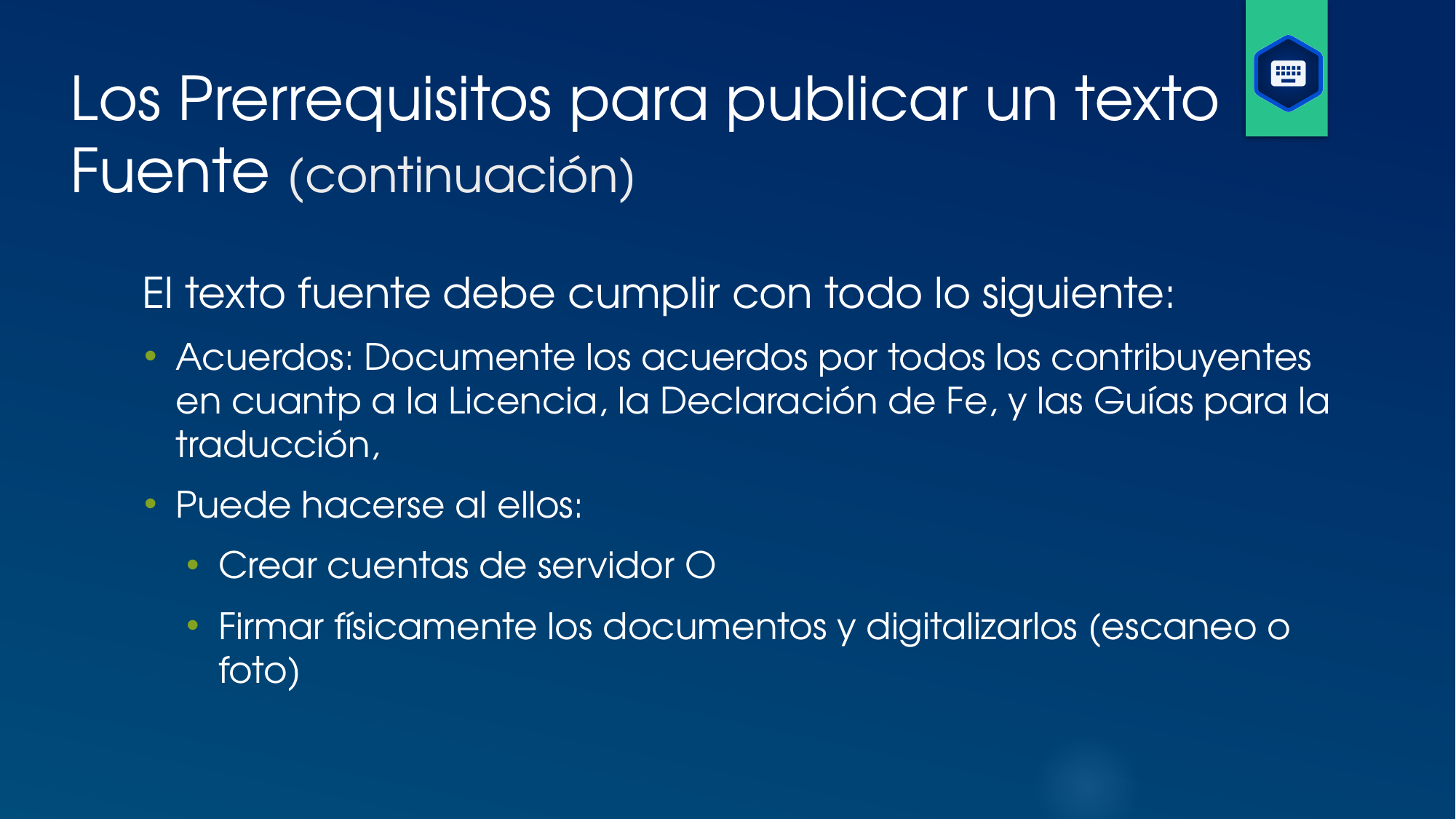

# Los Prerrequisitos para publicar un texto Fuente (continuación)

El texto fuente debe cumplir con todo lo siguiente:
Acuerdos: Documente los acuerdos por todos los contribuyentes en cuantp a la Licencia, la Declaración de Fe, y las Guías para la traducción,
Puede hacerse al ellos:
Crear cuentas de servidor O
Firmar físicamente los documentos y digitalizarlos (escaneo o foto)